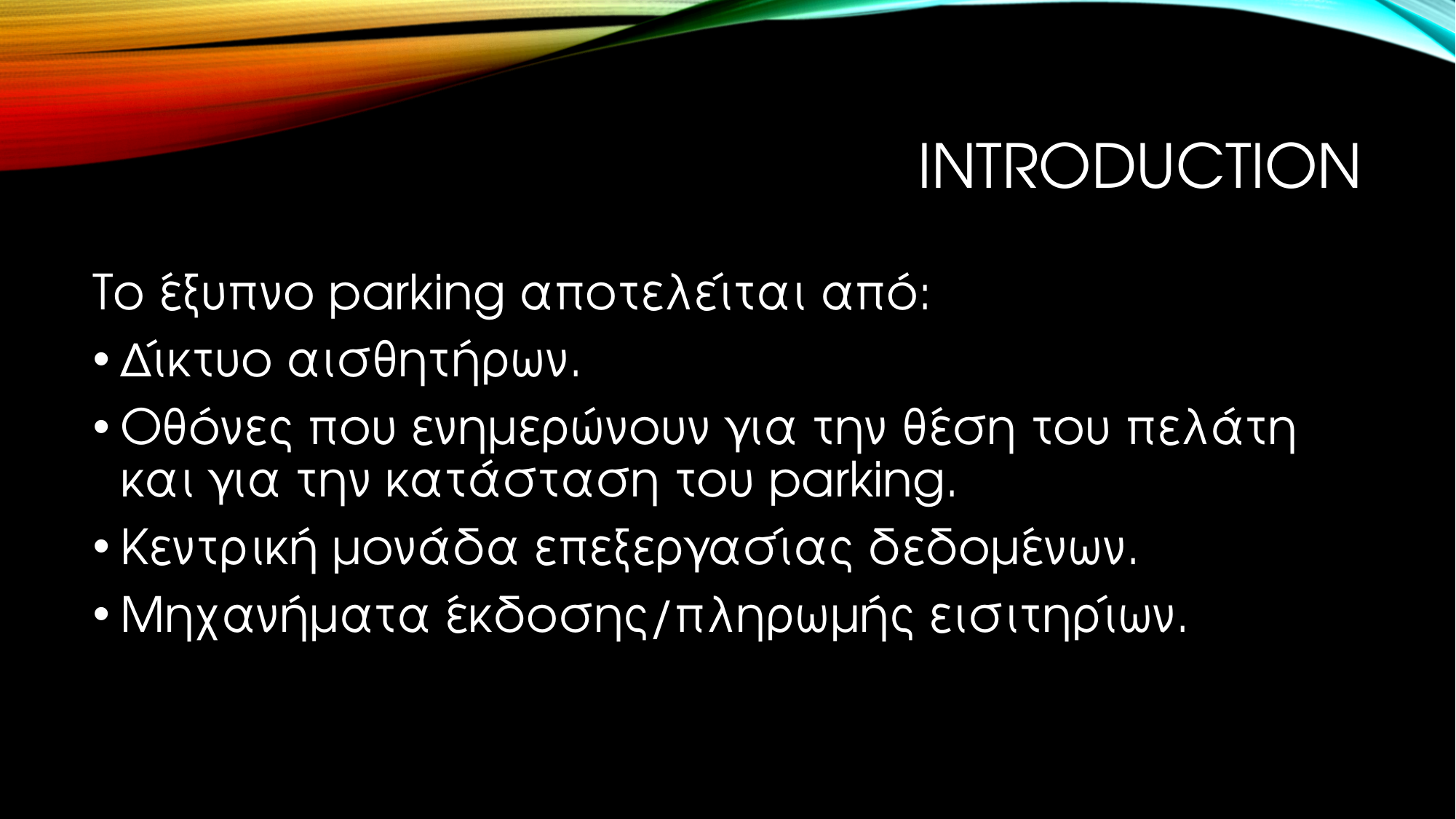

# introduction
Το έξυπνο parking αποτελείται από:
Δίκτυο αισθητήρων.
Οθόνες που ενημερώνουν για την θέση του πελάτη και για την κατάσταση του parking.
Κεντρική μονάδα επεξεργασίας δεδομένων.
Μηχανήματα έκδοσης/πληρωμής εισιτηρίων.